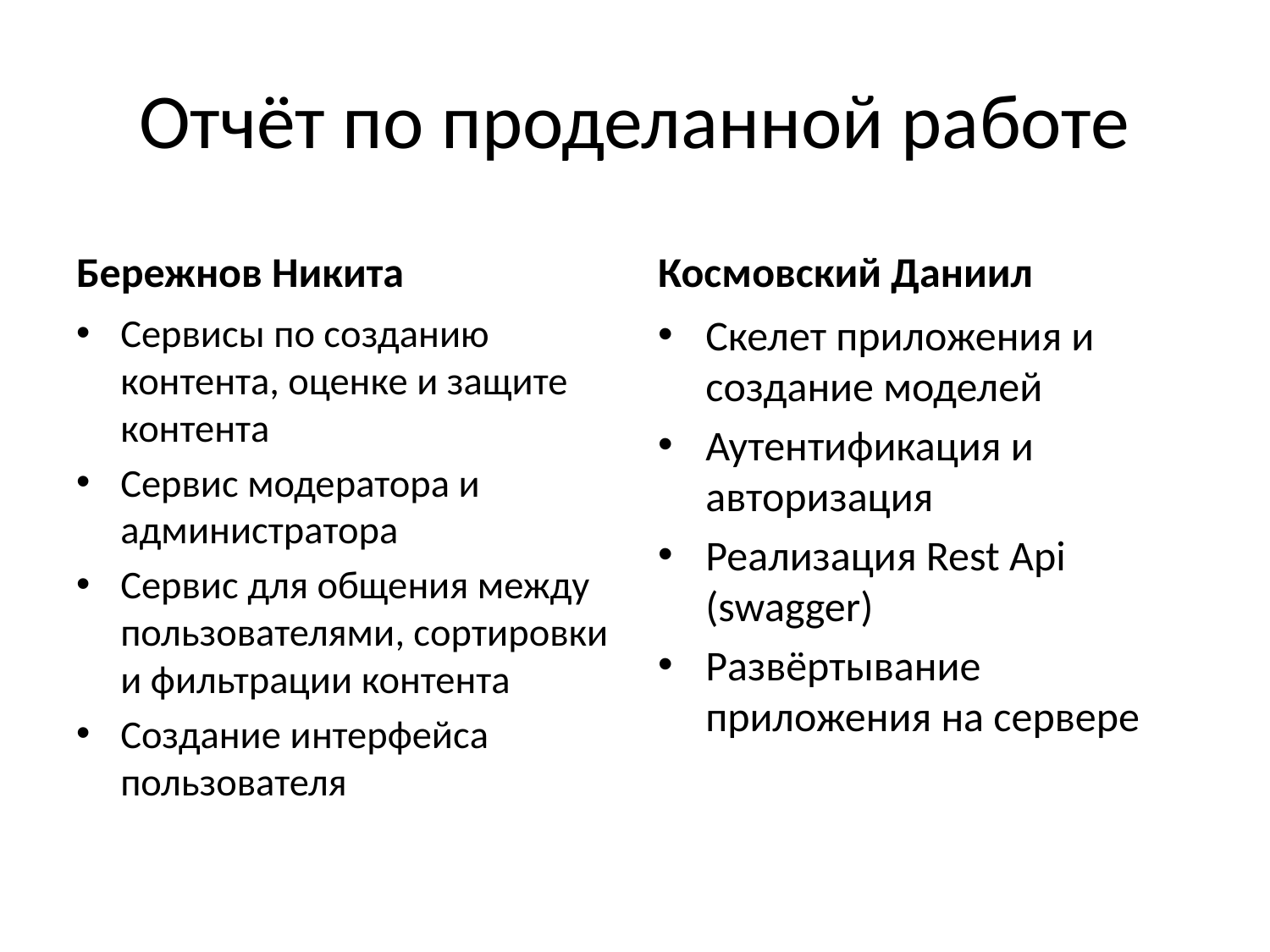

# Отчёт по проделанной работе
Бережнов Никита
Космовский Даниил
Сервисы по созданию контента, оценке и защите контента
Сервис модератора и администратора
Сервис для общения между пользователями, сортировки и фильтрации контента
Создание интерфейса пользователя
Скелет приложения и создание моделей
Аутентификация и авторизация
Реализация Rest Api (swagger)
Развёртывание приложения на сервере